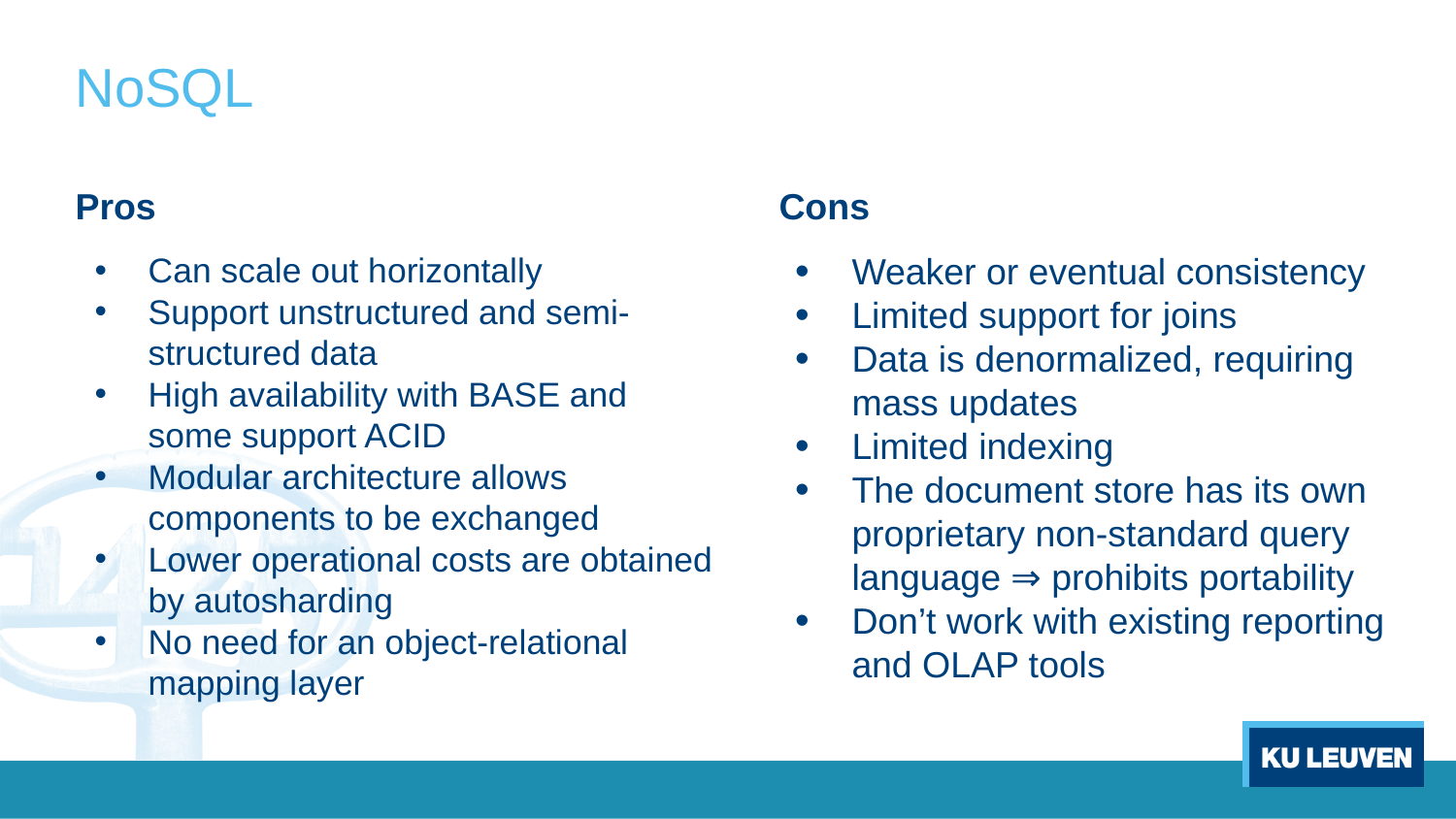

# NoSQL
Pros
Cons
Can scale out horizontally
Support unstructured and semi-structured data
High availability with BASE and some support ACID
Modular architecture allows components to be exchanged
Lower operational costs are obtained by autosharding
No need for an object-relational mapping layer
Weaker or eventual consistency
Limited support for joins
Data is denormalized, requiring mass updates
Limited indexing
The document store has its own proprietary non-standard query language ⇒ prohibits portability
Don’t work with existing reporting and OLAP tools